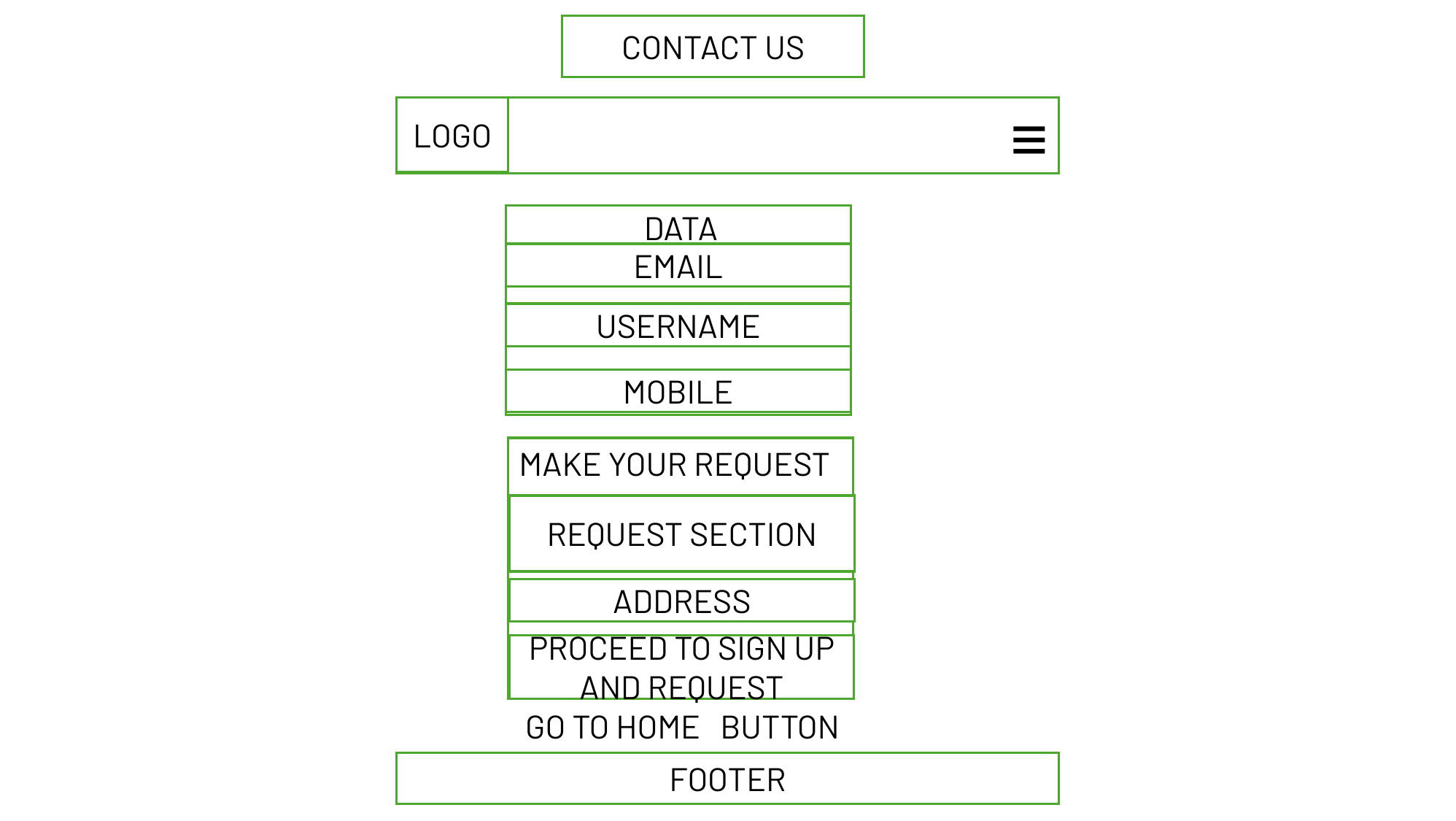

CONTACT US

LOGO
≡
DATA

EMAIL
USERNAME
MOBILE

MAKE YOUR REQUEST
REQUEST SECTION
ADDRESS
PROCEED TO SIGN UP AND REQUEST
                  GO TO HOME   BUTTON
FOOTER